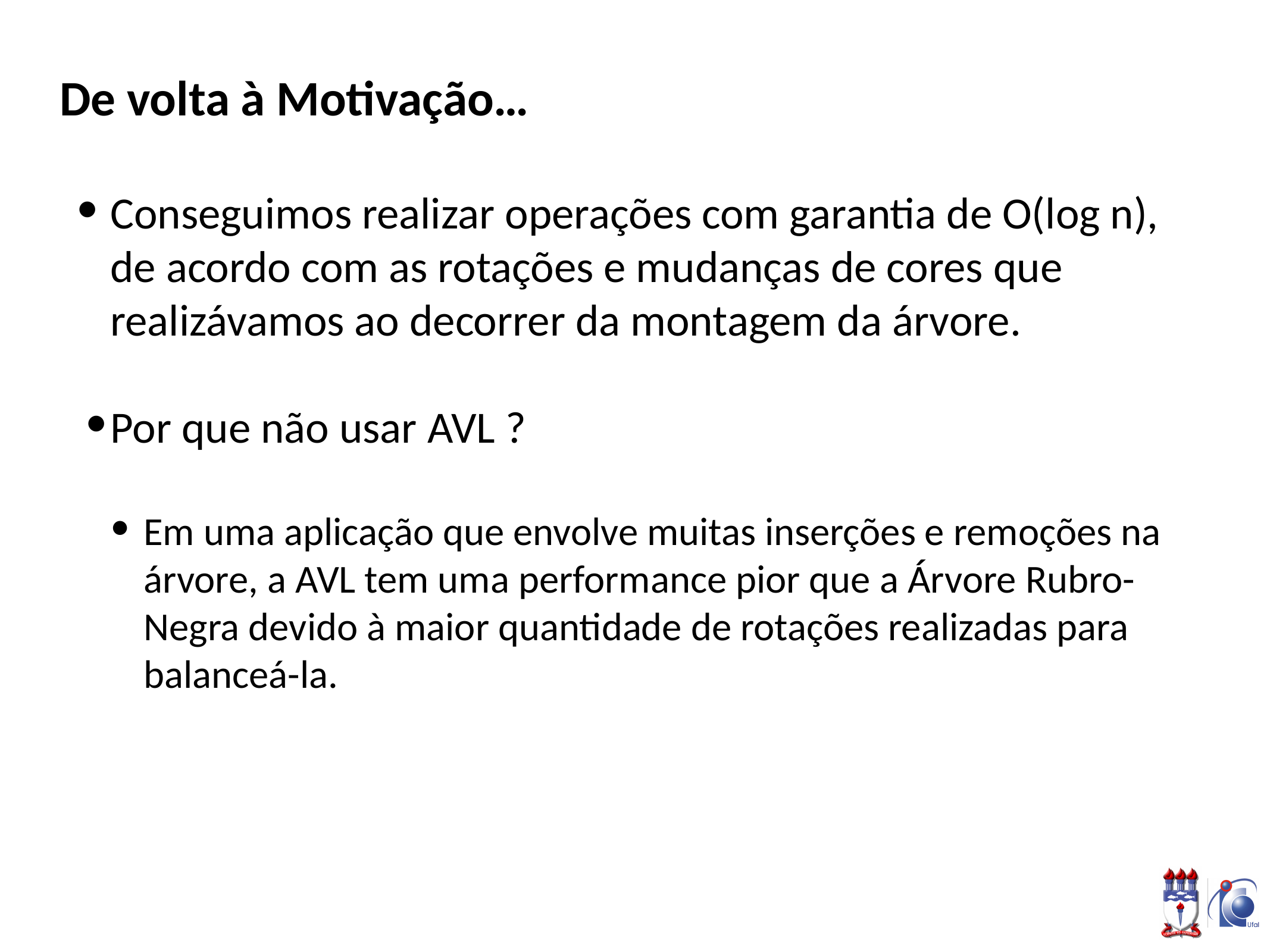

# De volta à Motivação…
Conseguimos realizar operações com garantia de O(log n), de acordo com as rotações e mudanças de cores que realizávamos ao decorrer da montagem da árvore.

Por que não usar AVL ?

Em uma aplicação que envolve muitas inserções e remoções na árvore, a AVL tem uma performance pior que a Árvore Rubro-Negra devido à maior quantidade de rotações realizadas para balanceá-la.